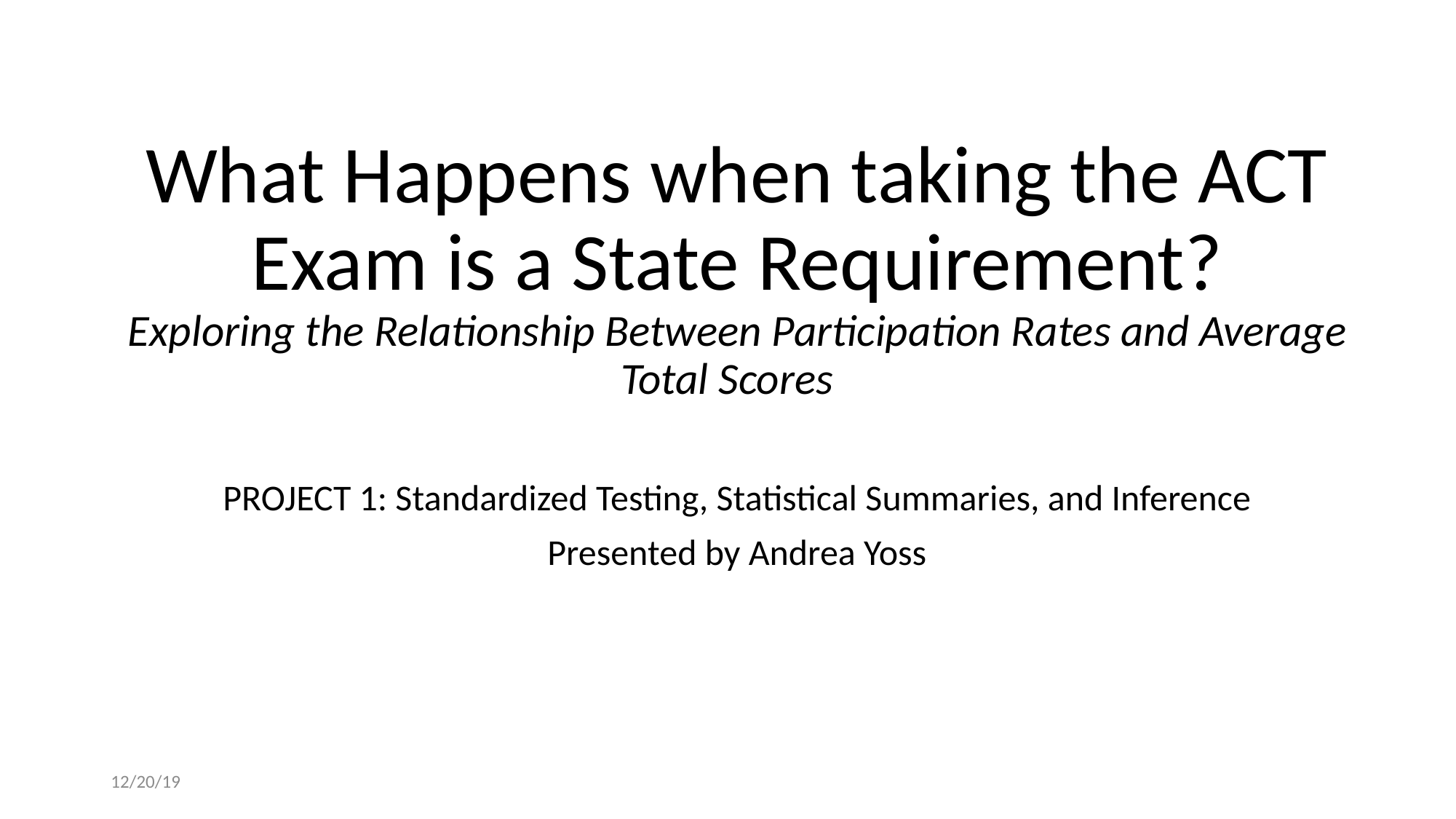

# What Happens when taking the ACT Exam is a State Requirement? Exploring the Relationship Between Participation Rates and Average Total Scores
PROJECT 1: Standardized Testing, Statistical Summaries, and Inference
Presented by Andrea Yoss
12/20/19